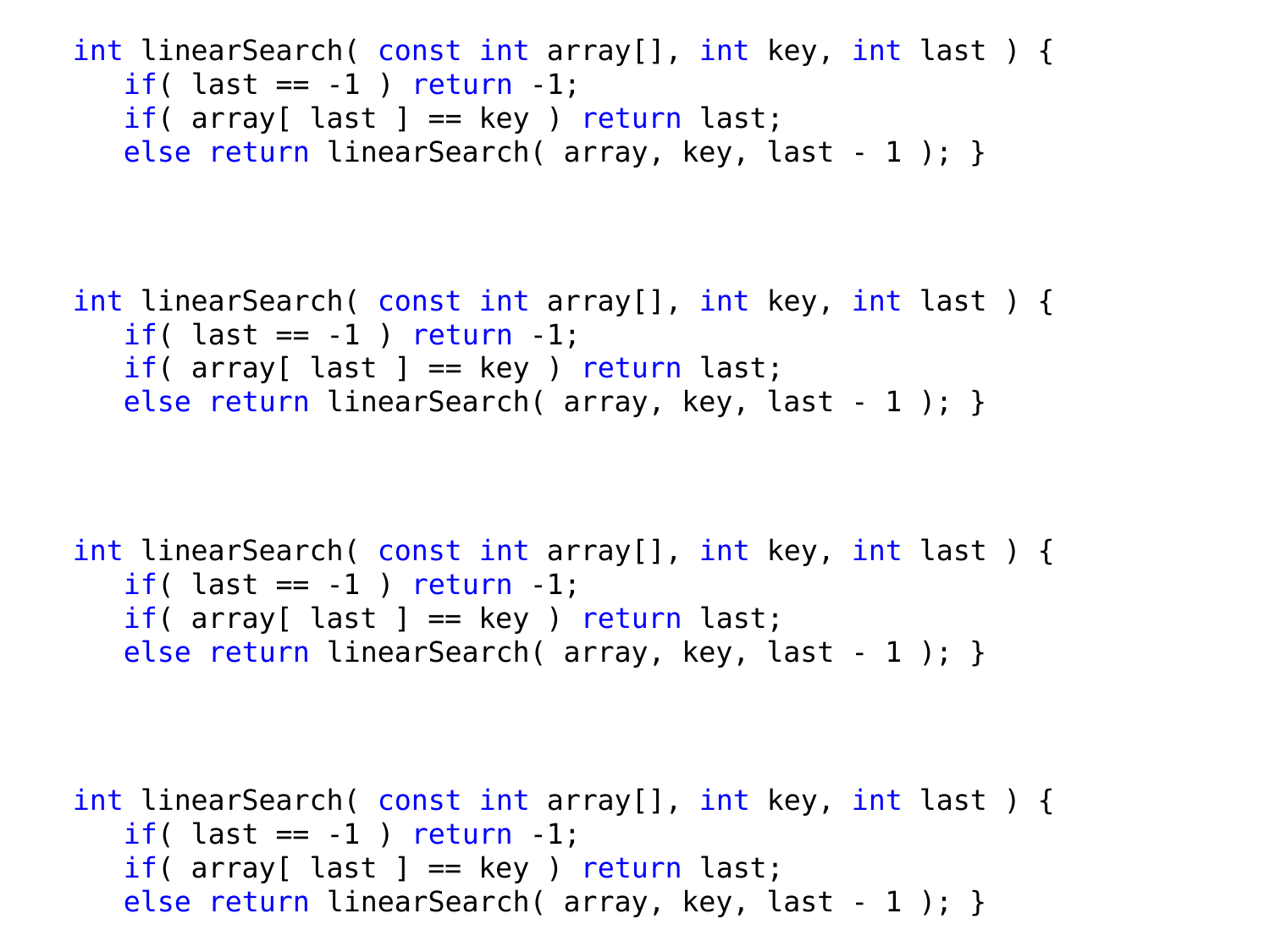

int linearSearch( const int array[], int key, int last ) {
   if( last == -1 ) return -1;
   if( array[ last ] == key ) return last;
   else return linearSearch( array, key, last - 1 ); }
int linearSearch( const int array[], int key, int last ) {
   if( last == -1 ) return -1;
   if( array[ last ] == key ) return last;
   else return linearSearch( array, key, last - 1 ); }
int linearSearch( const int array[], int key, int last ) {
   if( last == -1 ) return -1;
   if( array[ last ] == key ) return last;
   else return linearSearch( array, key, last - 1 ); }
int linearSearch( const int array[], int key, int last ) {
   if( last == -1 ) return -1;
   if( array[ last ] == key ) return last;
   else return linearSearch( array, key, last - 1 ); }